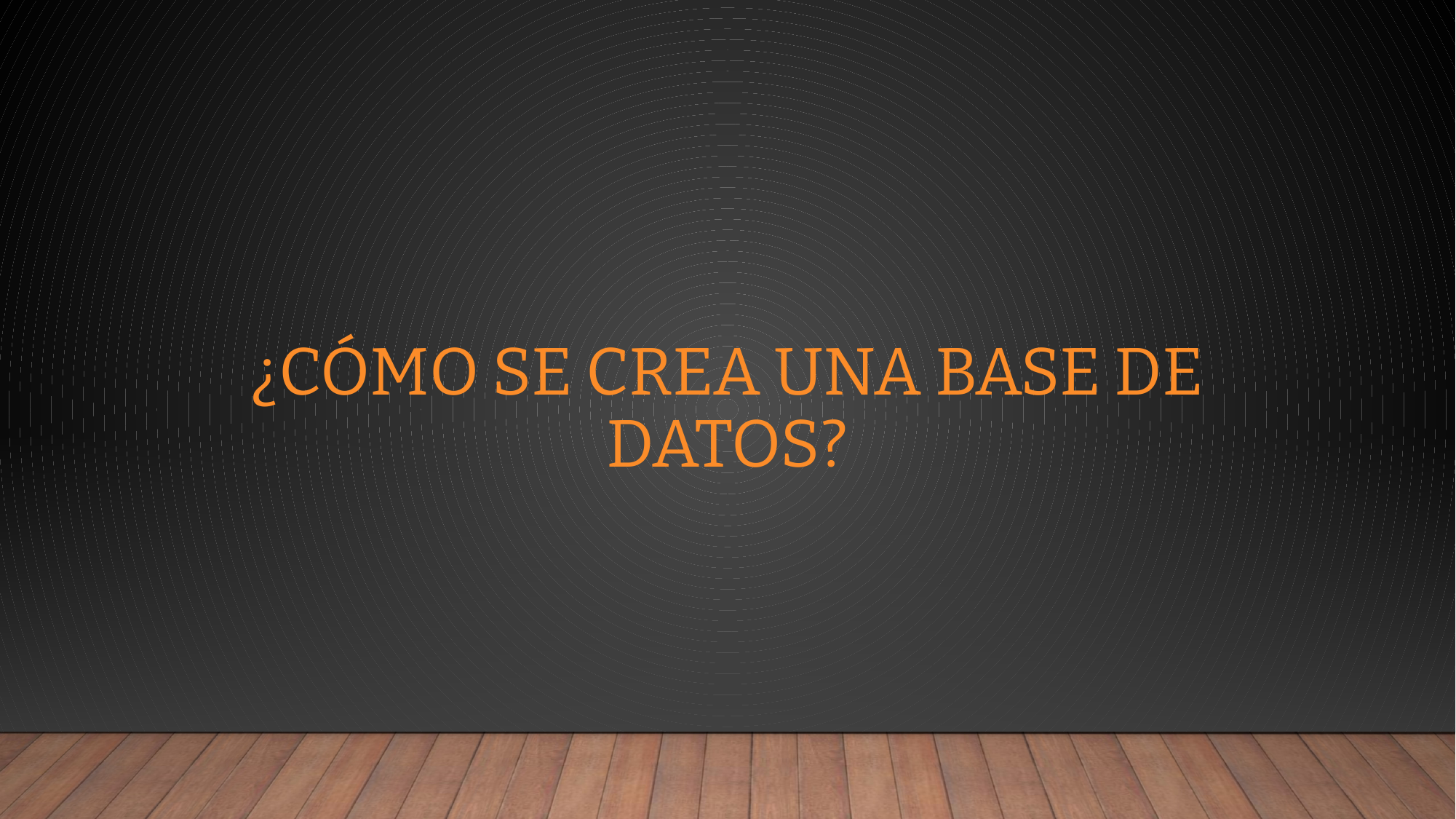

# ¿Cómo se crea una base de datos?